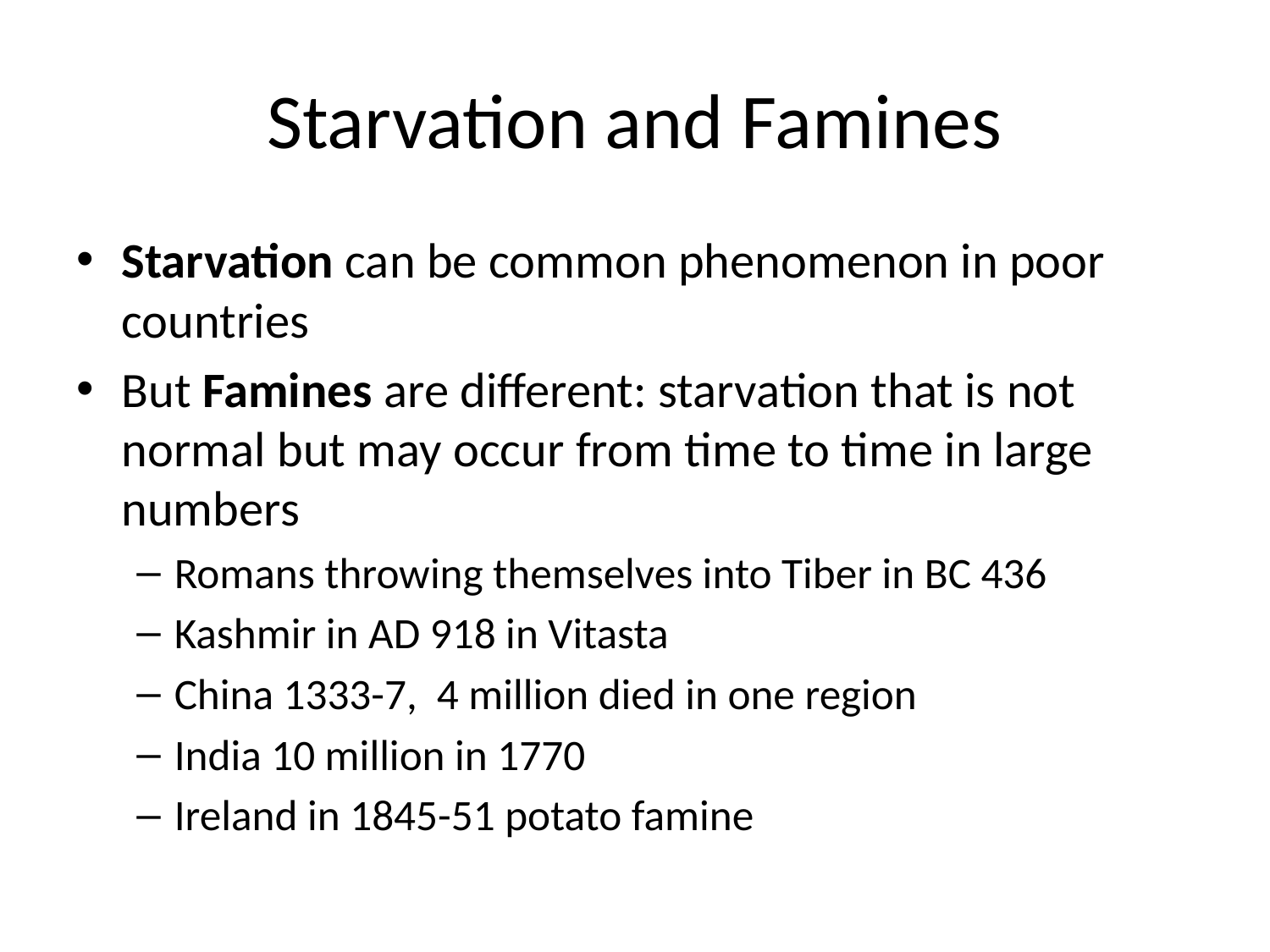

# Starvation and Famines
Starvation can be common phenomenon in poor countries
But Famines are different: starvation that is not normal but may occur from time to time in large numbers
Romans throwing themselves into Tiber in BC 436
Kashmir in AD 918 in Vitasta
China 1333-7,  4 million died in one region
India 10 million in 1770
Ireland in 1845-51 potato famine